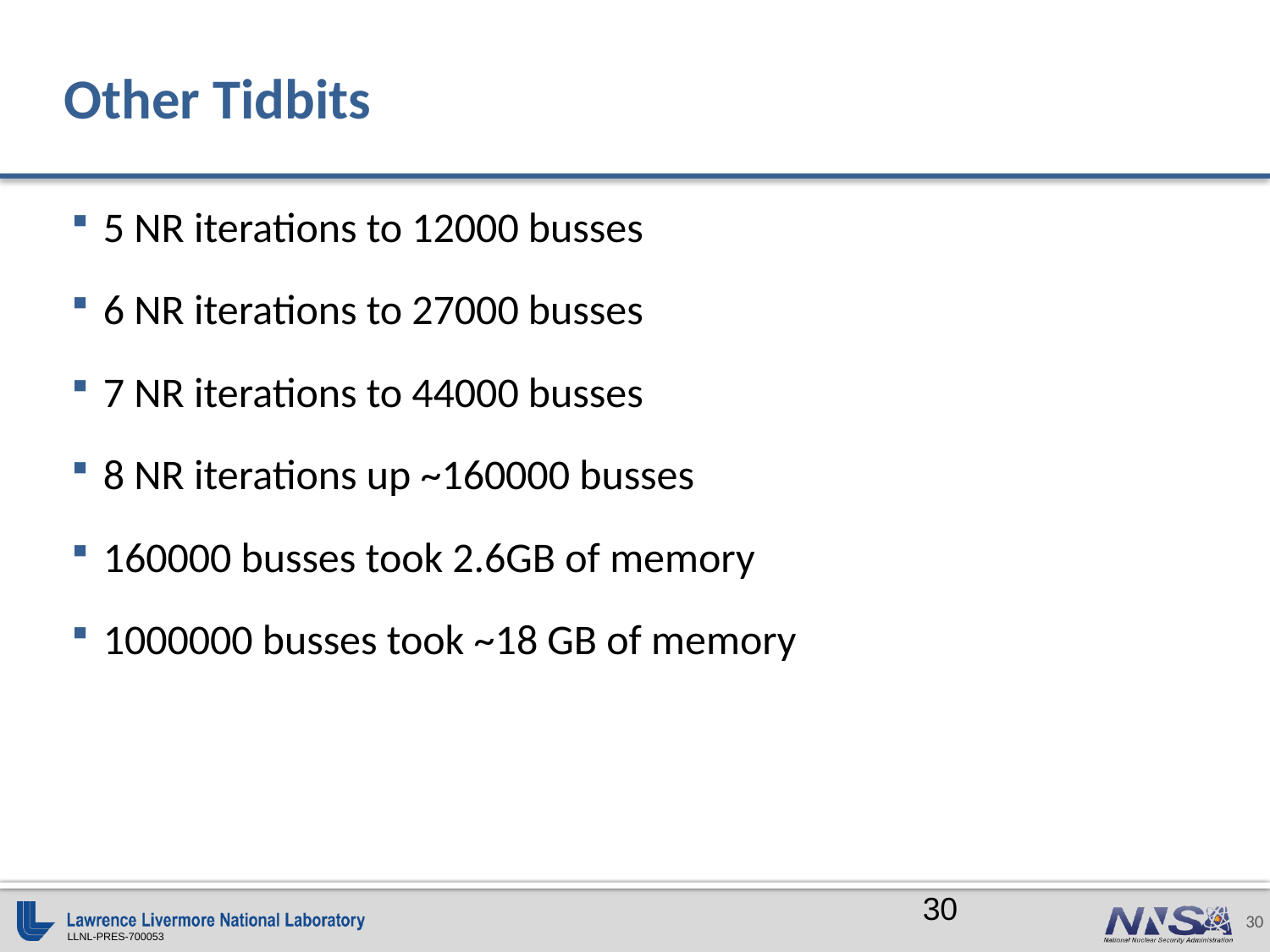

# Other Tidbits
5 NR iterations to 12000 busses
6 NR iterations to 27000 busses
7 NR iterations to 44000 busses
8 NR iterations up ~160000 busses
160000 busses took 2.6GB of memory
1000000 busses took ~18 GB of memory
30